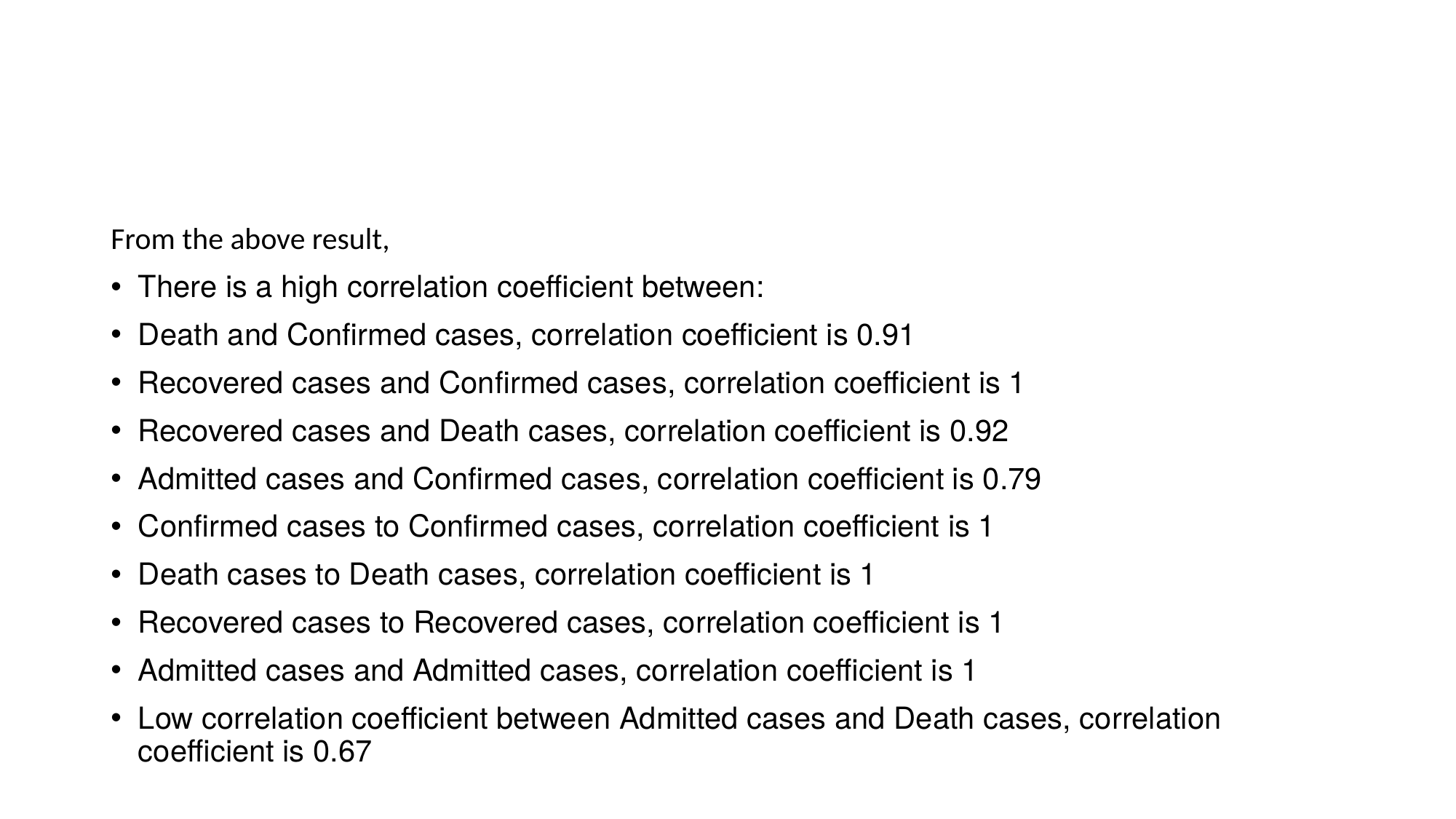

#
From the above result,
There is a high correlation coefficient between:
Death and Confirmed cases, correlation coefficient is 0.91
Recovered cases and Confirmed cases, correlation coefficient is 1
Recovered cases and Death cases, correlation coefficient is 0.92
Admitted cases and Confirmed cases, correlation coefficient is 0.79
Confirmed cases to Confirmed cases, correlation coefficient is 1
Death cases to Death cases, correlation coefficient is 1
Recovered cases to Recovered cases, correlation coefficient is 1
Admitted cases and Admitted cases, correlation coefficient is 1
Low correlation coefficient between Admitted cases and Death cases, correlation coefficient is 0.67